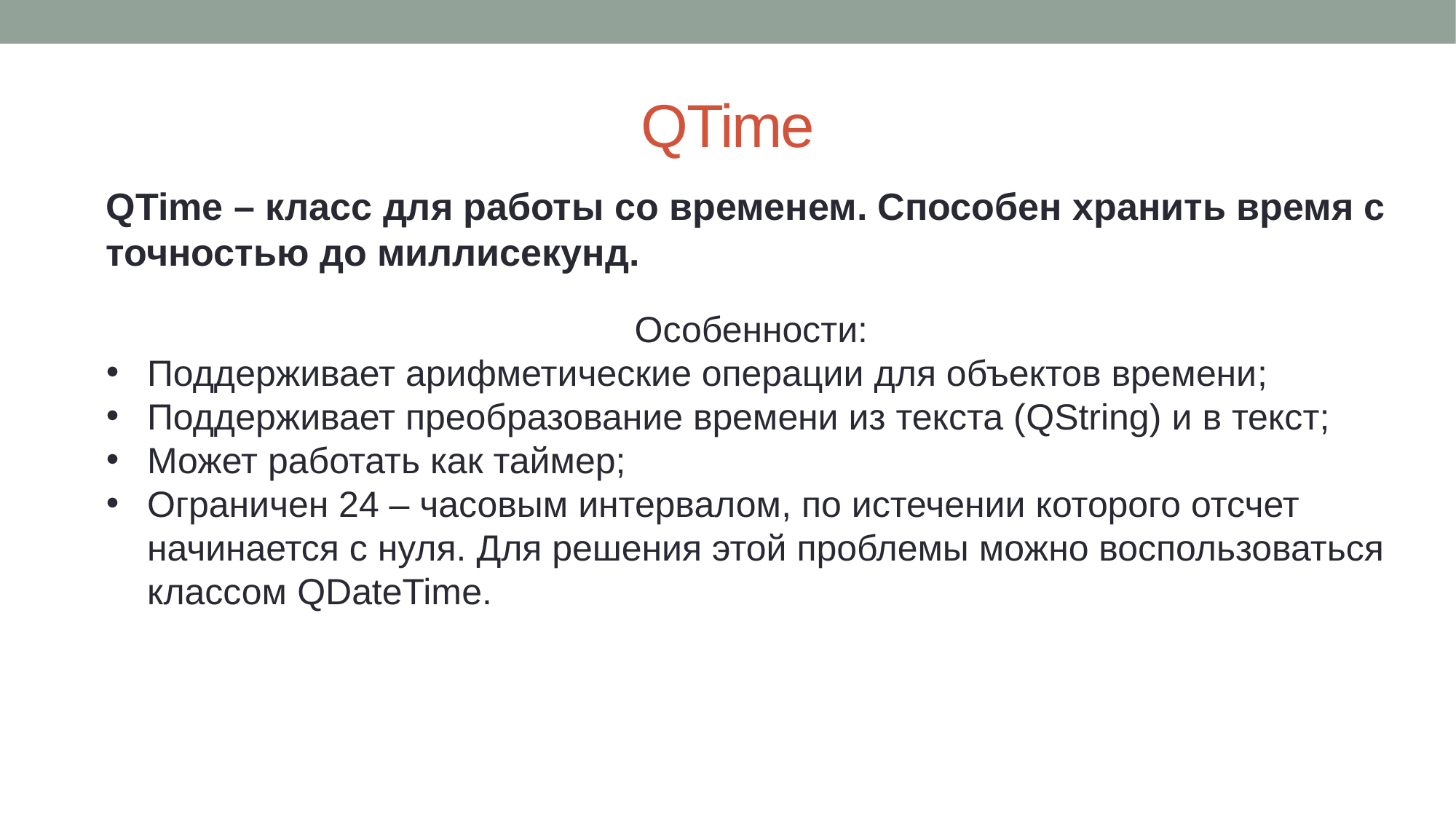

# QTime
QTime – класс для работы со временем. Способен хранить время с точностью до миллисекунд.
Особенности:
Поддерживает арифметические операции для объектов времени;
Поддерживает преобразование времени из текста (QString) и в текст;
Может работать как таймер;
Ограничен 24 – часовым интервалом, по истечении которого отсчет начинается с нуля. Для решения этой проблемы можно воспользоваться классом QDateTime.